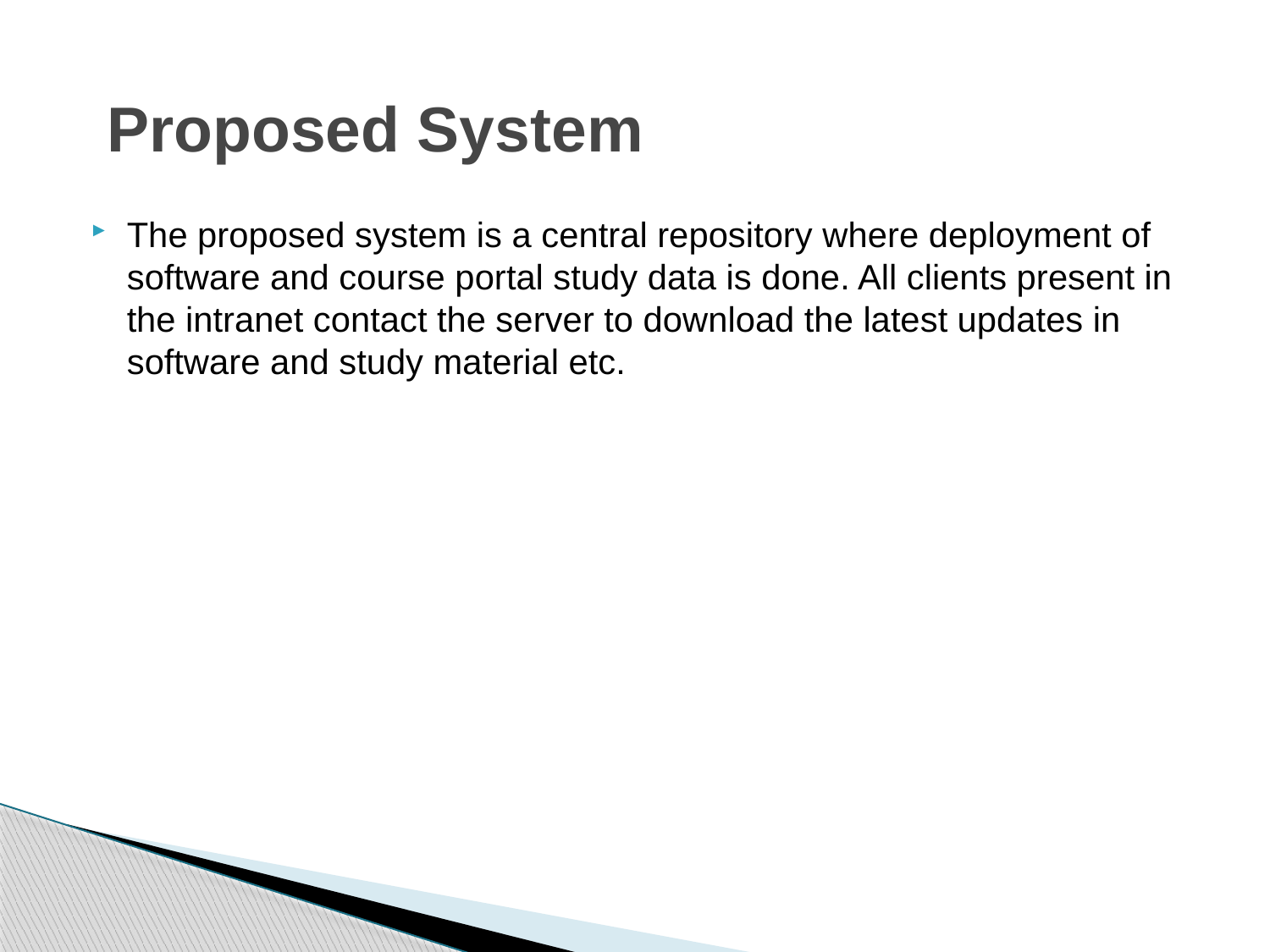

# Proposed System
The proposed system is a central repository where deployment of software and course portal study data is done. All clients present in the intranet contact the server to download the latest updates in software and study material etc.